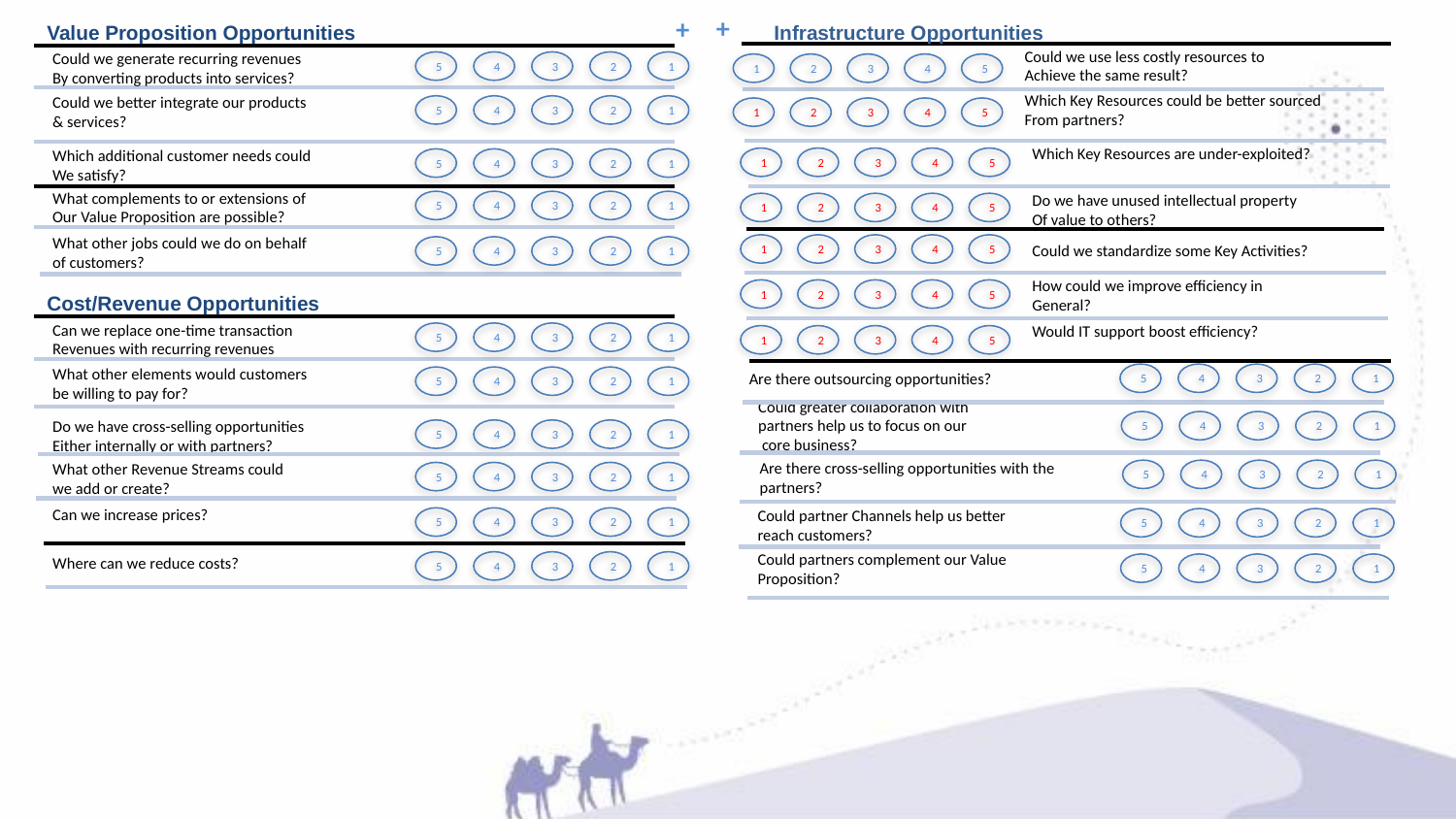

Value Proposition Opportunities

What complements to or extensions of
Our Value Proposition are possible?
4
3
2
1
5

Could we generate recurring revenues
By converting products into services?
4
3
2
1
5
Could we better integrate our products
& services?
4
3
2
1
5
Which additional customer needs could
We satisfy?
4
3
2
1
5
What other jobs could we do on behalf
of customers?
4
3
2
1
5
+
+
Infrastructure Opportunities
Could we use less costly resources to
Achieve the same result?
1
2
3
4
5
Which Key Resources could be better sourced
From partners?
1
2
3
4
5
Which Key Resources are under-exploited?
1
2
3
4
5

Cost/Revenue Opportunities

What other Revenue Streams could
we add or create?
4
3
2
1
5
Can we replace one-time transaction
Revenues with recurring revenues
4
3
2
1
5
What other elements would customers
be willing to pay for?
4
3
2
1
5
Do we have cross-selling opportunities
Either internally or with partners?
4
3
2
1
5
Can we increase prices?
4
3
2
1
5
Do we have unused intellectual property
Of value to others?
4
5
1
3
2
Could we standardize some Key Activities?
1
2
3
4
5
How could we improve efficiency in
General?
2
3
4
5
1
Would IT support boost efficiency?
1
2
3
4
5
Are there outsourcing opportunities?
5
4
3
2
1

Could greater collaboration with
partners help us to focus on our
 core business?
5
4
3
2
1

Are there cross-selling opportunities with the partners?
5
4
3
2
1
Could partner Channels help us better
reach customers?
5
4
3
2
1
Could partners complement our Value
Proposition?
5
4
3
2
1

Where can we reduce costs?
4
3
2
1
5